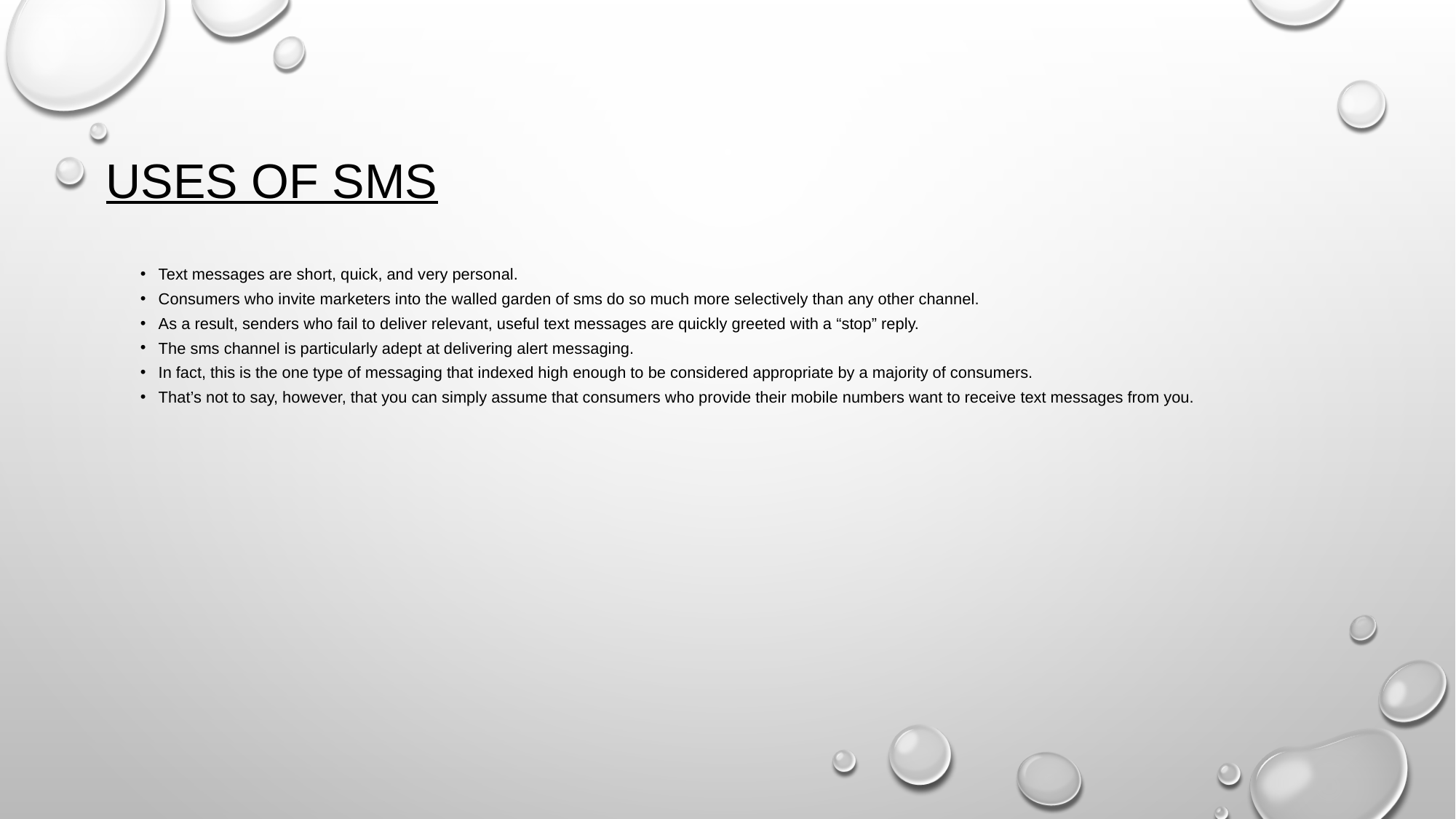

# Uses of SMS
Text messages are short, quick, and very personal.
Consumers who invite marketers into the walled garden of sms do so much more selectively than any other channel.
As a result, senders who fail to deliver relevant, useful text messages are quickly greeted with a “stop” reply.
The sms channel is particularly adept at delivering alert messaging.
In fact, this is the one type of messaging that indexed high enough to be considered appropriate by a majority of consumers.
That’s not to say, however, that you can simply assume that consumers who provide their mobile numbers want to receive text messages from you.